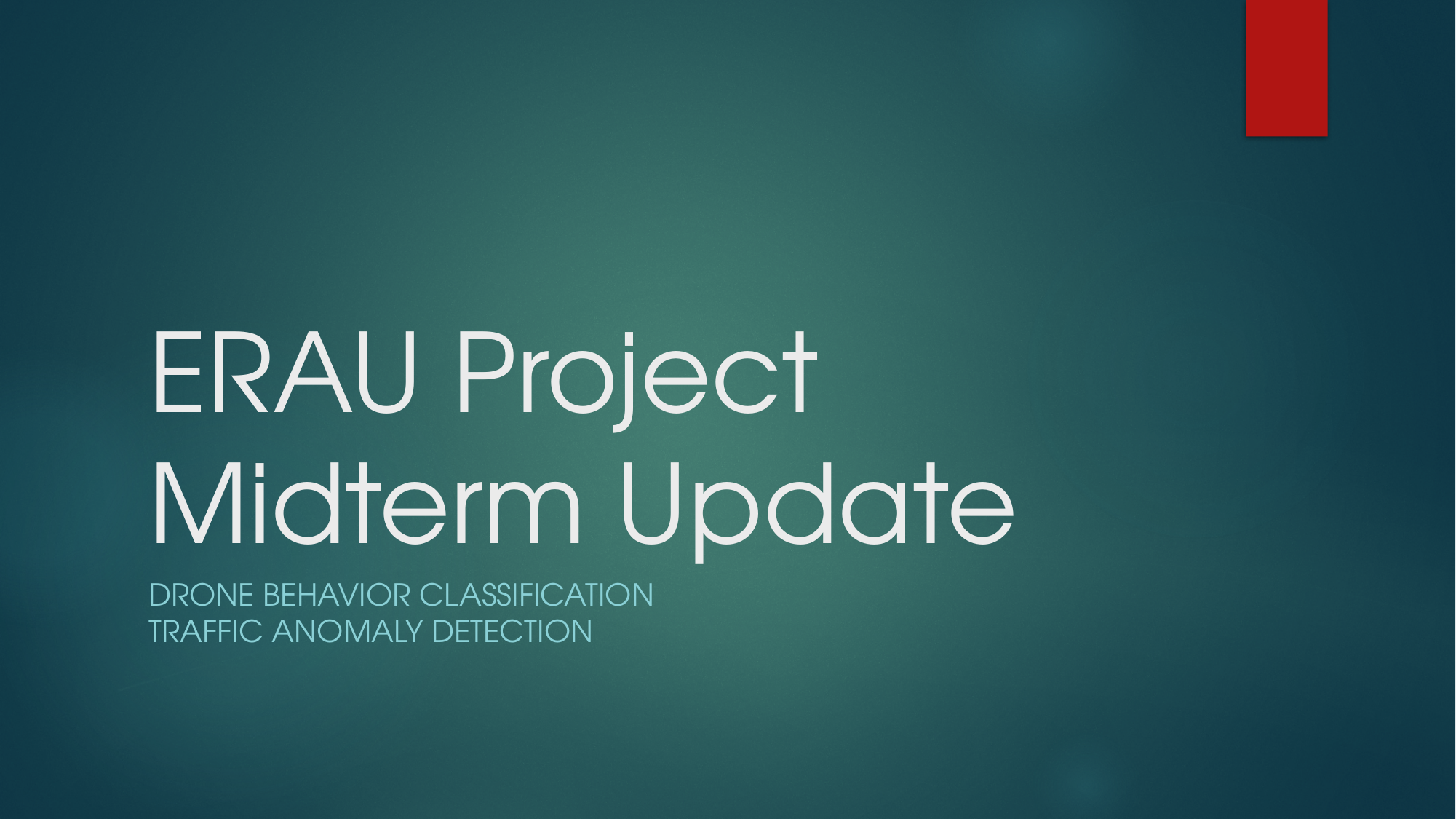

# ERAU Project Midterm Update
Drone Behavior Classification
Traffic Anomaly Detection